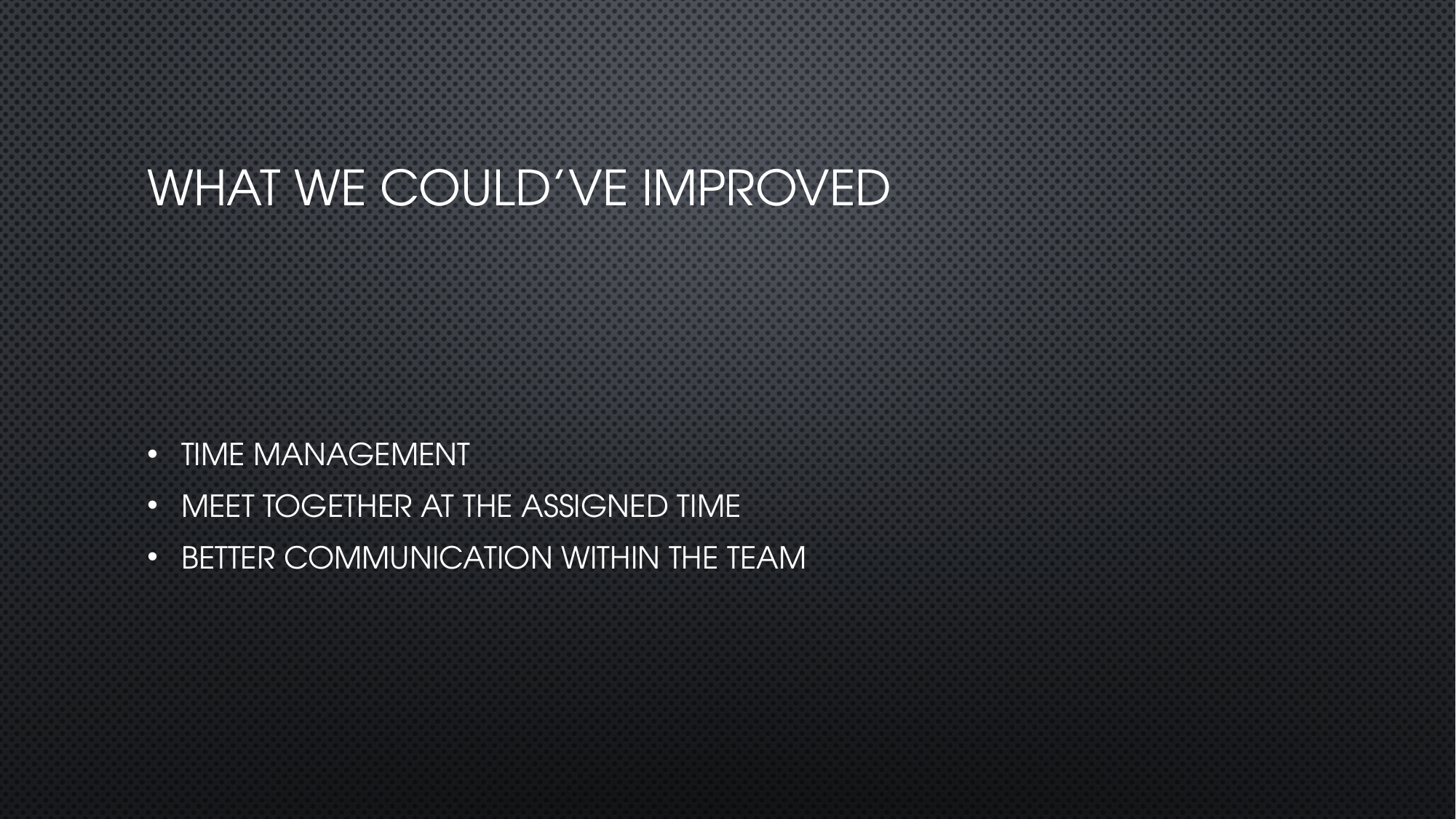

# What we could’ve improved
Time management
Meet together at the assigned time
Better communication within the team